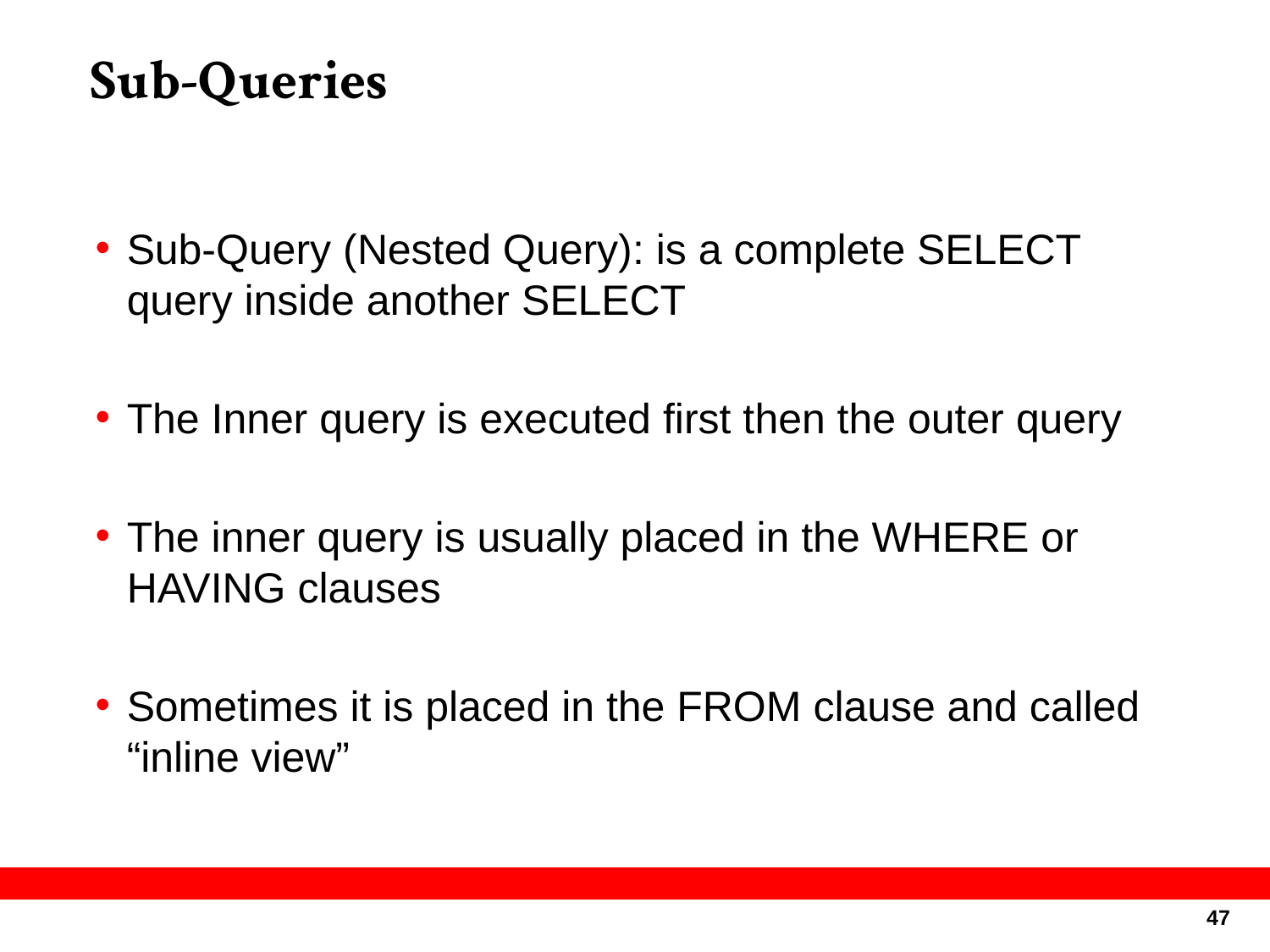

# Sub-Queries
Sub-Query (Nested Query): is a complete SELECT query inside another SELECT

The Inner query is executed first then the outer query

The inner query is usually placed in the WHERE or HAVING clauses

Sometimes it is placed in the FROM clause and called “inline view”